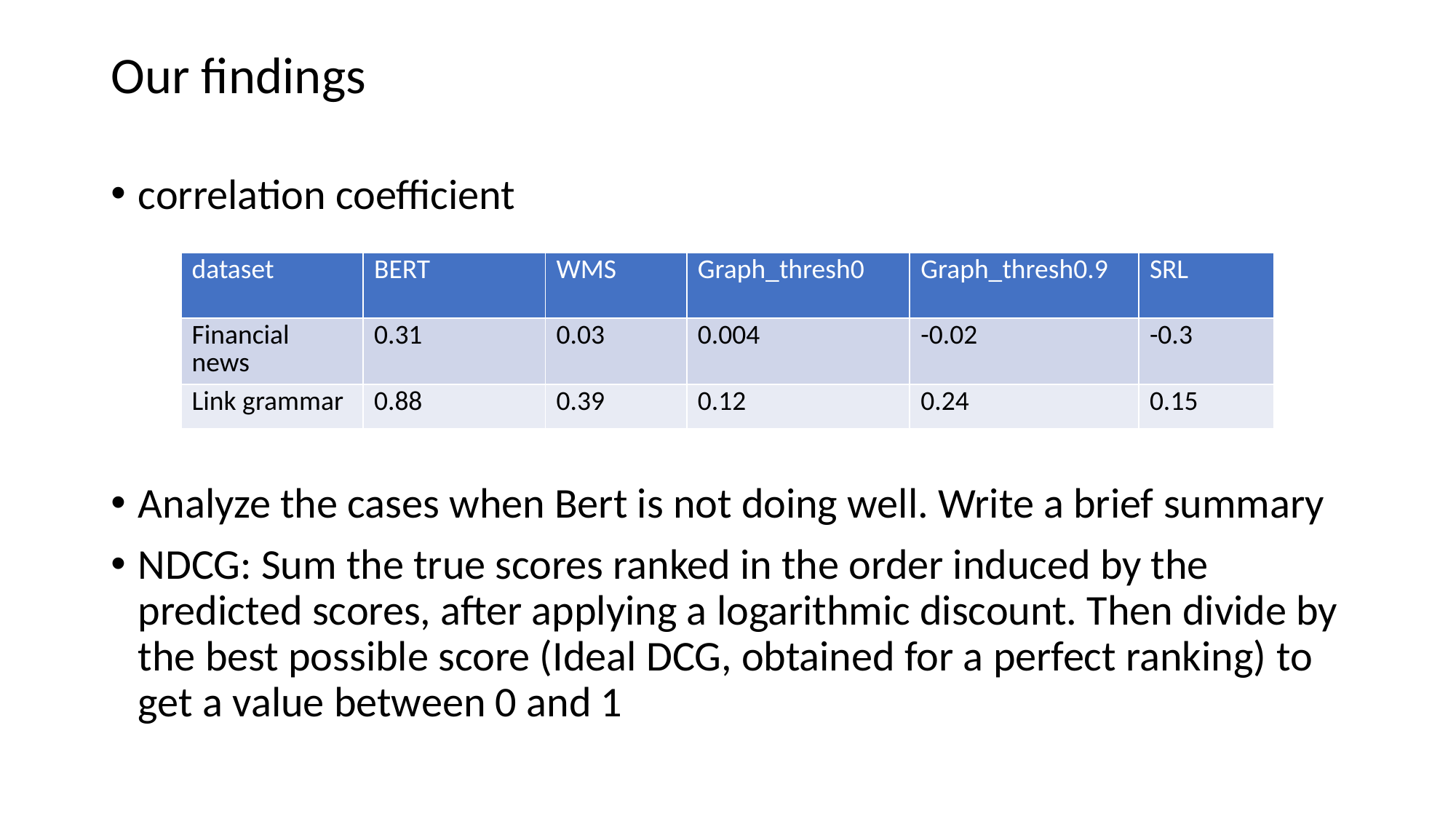

# Our findings
correlation coefficient

Analyze the cases when Bert is not doing well. Write a brief summary
NDCG: Sum the true scores ranked in the order induced by the predicted scores, after applying a logarithmic discount. Then divide by the best possible score (Ideal DCG, obtained for a perfect ranking) to get a value between 0 and 1
| dataset | BERT | WMS | Graph\_thresh0 | Graph\_thresh0.9 | SRL |
| --- | --- | --- | --- | --- | --- |
| Financial news | 0.31 | 0.03 | 0.004 | -0.02 | -0.3 |
| Link grammar | 0.88 | 0.39 | 0.12 | 0.24 | 0.15 |